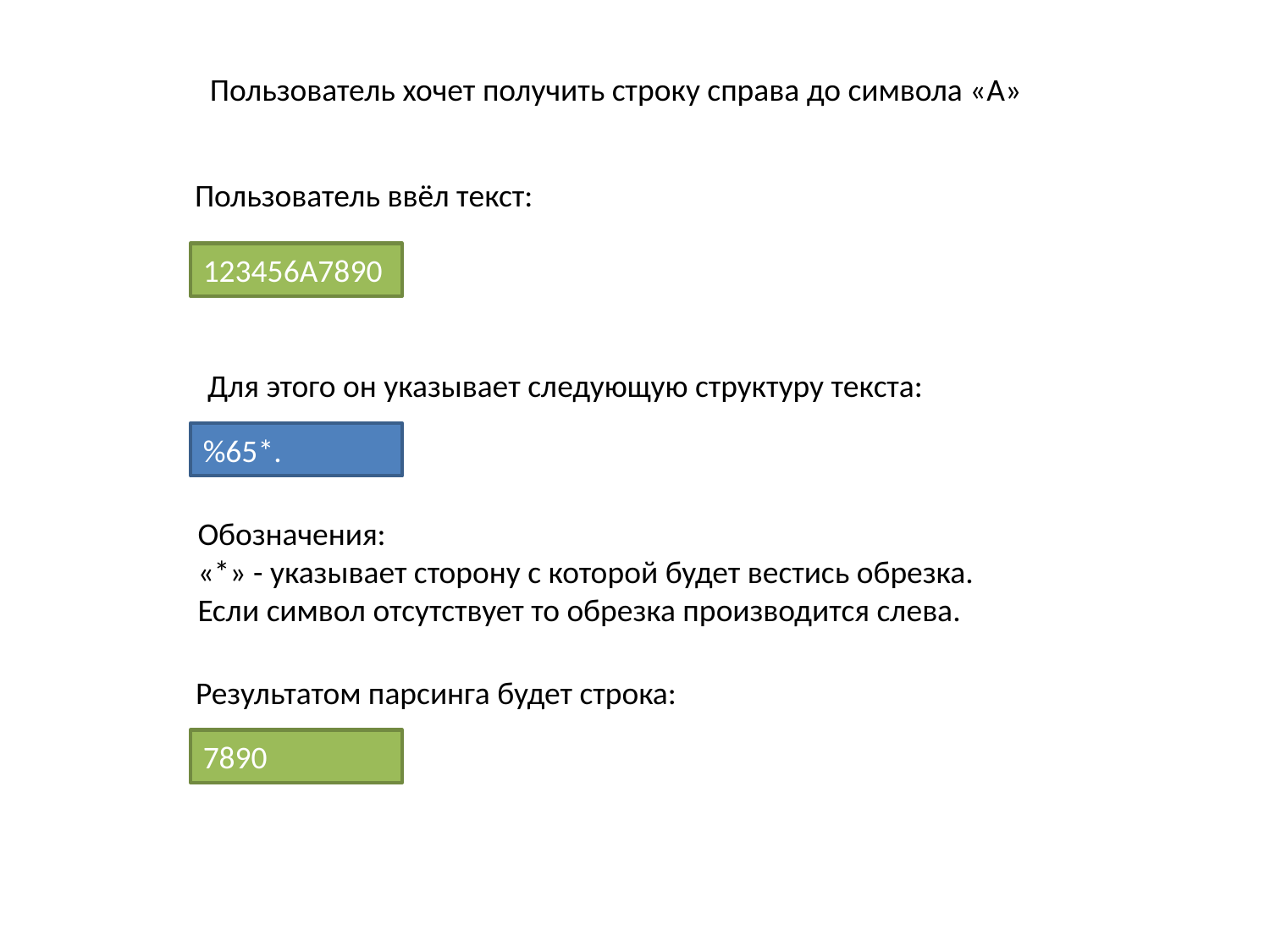

Пользователь хочет получить строку справа до символа «A»
Пользователь ввёл текст:
123456A7890
Для этого он указывает следующую структуру текста:
%65*.
Обозначения:
«*» - указывает сторону с которой будет вестись обрезка.
Если символ отсутствует то обрезка производится слева.
Результатом парсинга будет строка:
7890